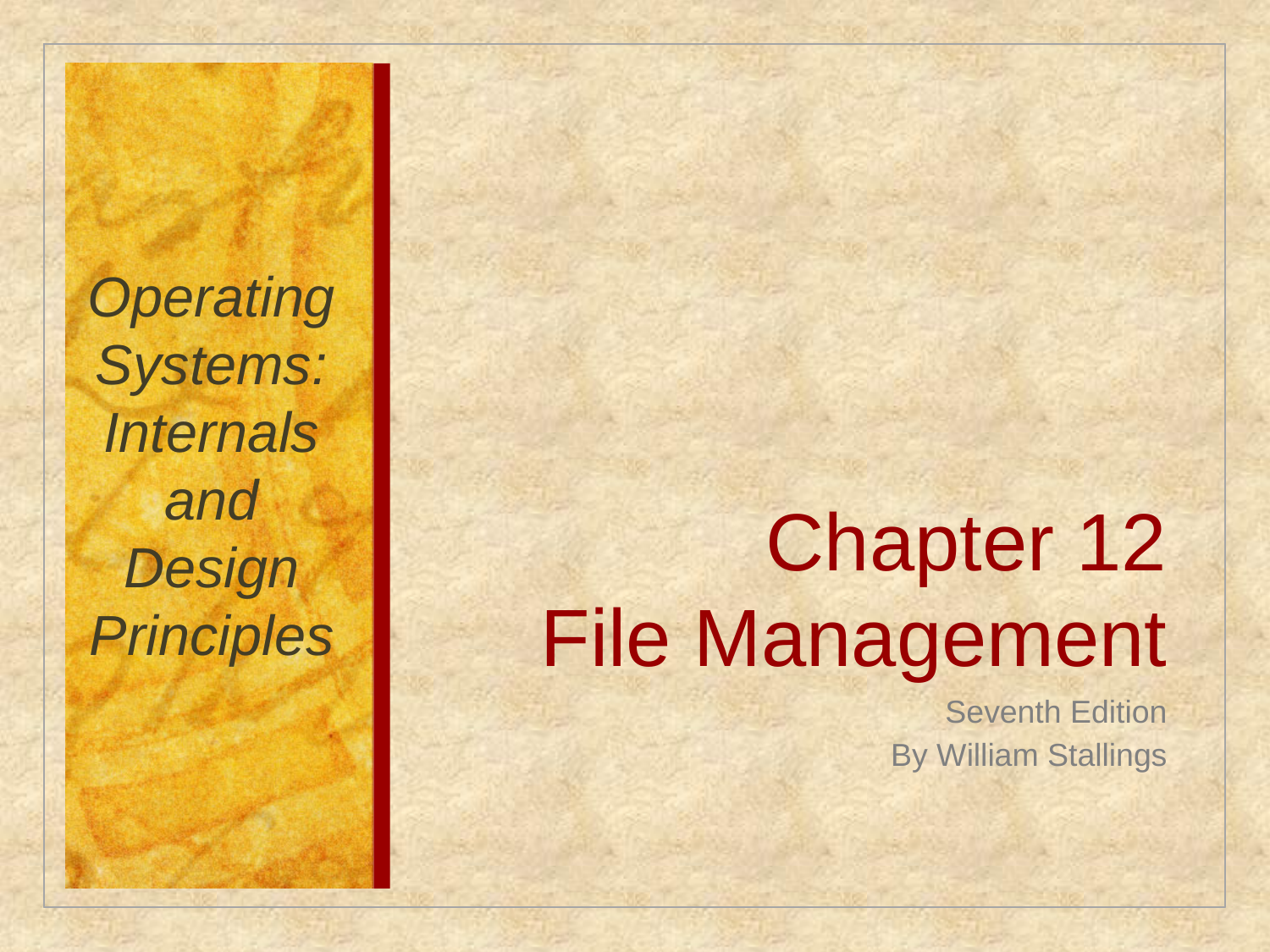

Operating Systems:
Internals and Design Principles
# Chapter 12 File Management
Seventh Edition
By William Stallings